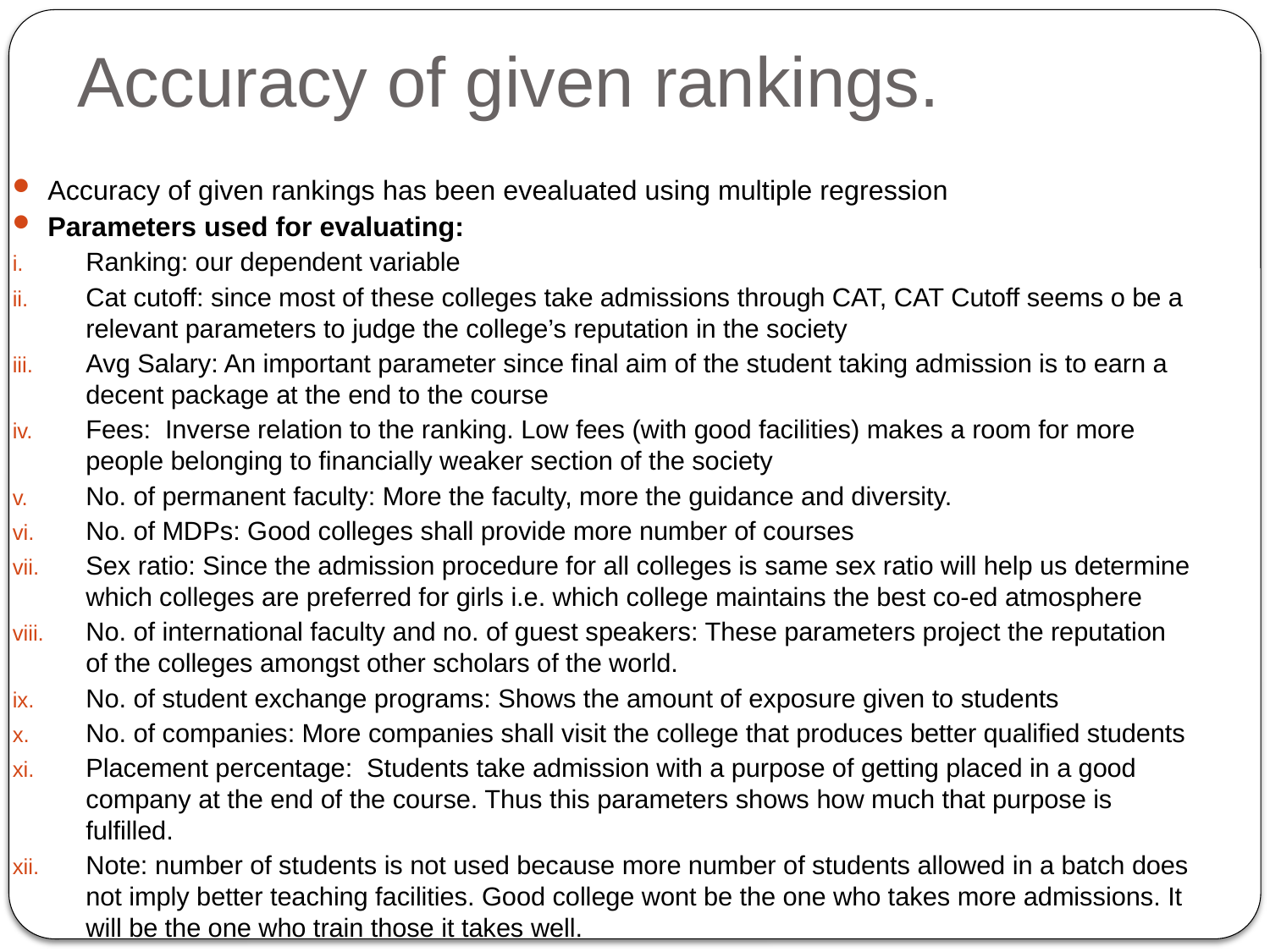

# Accuracy of given rankings.
Accuracy of given rankings has been evealuated using multiple regression
Parameters used for evaluating:
Ranking: our dependent variable
Cat cutoff: since most of these colleges take admissions through CAT, CAT Cutoff seems o be a relevant parameters to judge the college’s reputation in the society
Avg Salary: An important parameter since final aim of the student taking admission is to earn a decent package at the end to the course
Fees:  Inverse relation to the ranking. Low fees (with good facilities) makes a room for more people belonging to financially weaker section of the society
No. of permanent faculty: More the faculty, more the guidance and diversity.
No. of MDPs: Good colleges shall provide more number of courses
Sex ratio: Since the admission procedure for all colleges is same sex ratio will help us determine which colleges are preferred for girls i.e. which college maintains the best co-ed atmosphere
No. of international faculty and no. of guest speakers: These parameters project the reputation of the colleges amongst other scholars of the world.
No. of student exchange programs: Shows the amount of exposure given to students
No. of companies: More companies shall visit the college that produces better qualified students
Placement percentage:  Students take admission with a purpose of getting placed in a good company at the end of the course. Thus this parameters shows how much that purpose is fulfilled.
Note: number of students is not used because more number of students allowed in a batch does not imply better teaching facilities. Good college wont be the one who takes more admissions. It will be the one who train those it takes well.